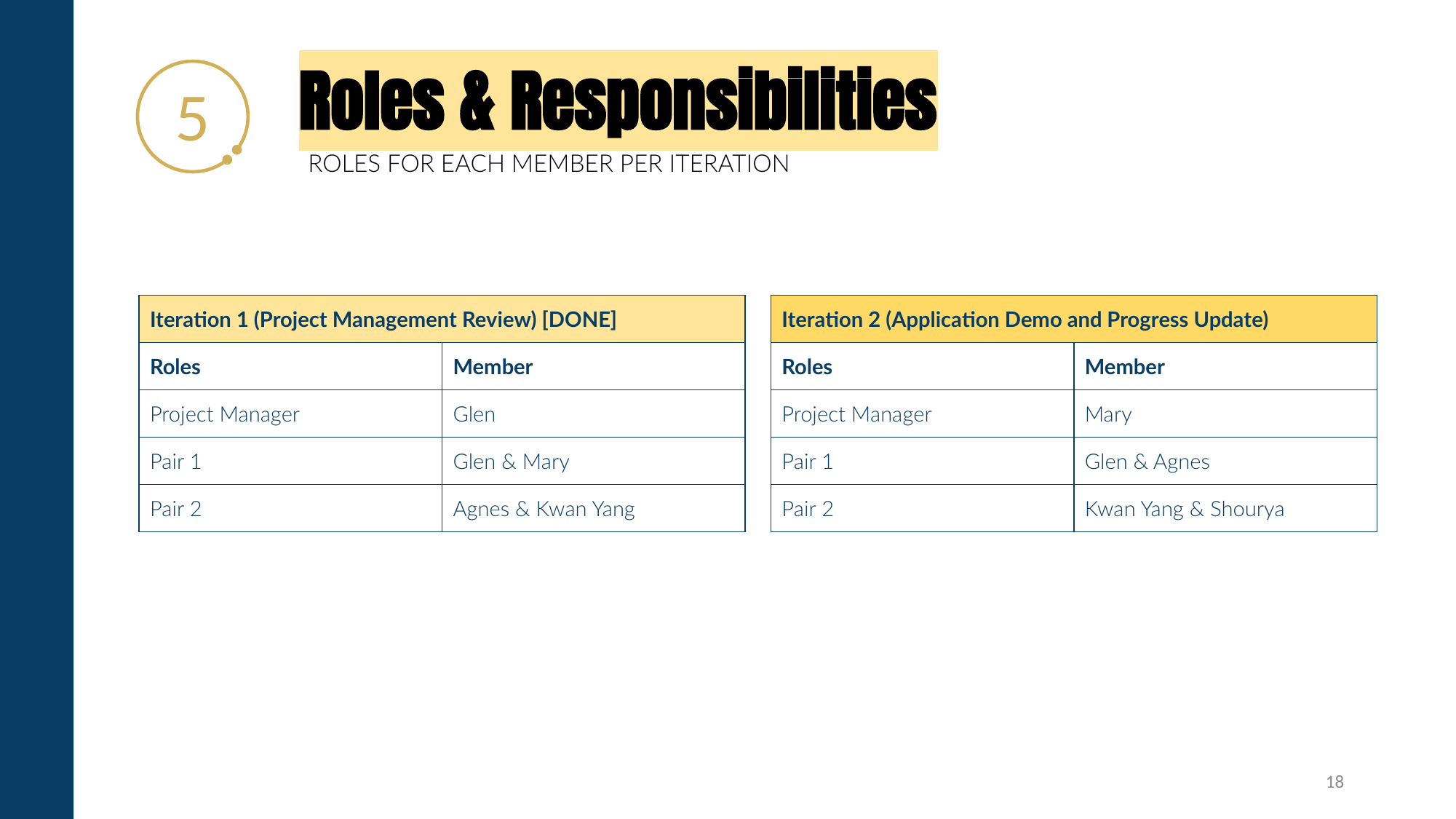

# Roles & Responsibilities
5

ROLES FOR EACH MEMBER PER ITERATION
| Iteration 1 (Project Management Review) [DONE] |  |
| --- | --- |
| Roles | Member |
| Project Manager | Glen |
| Pair 1 | Glen & Mary |
| Pair 2 | Agnes & Kwan Yang |
| Iteration 2 (Application Demo and Progress Update) |  |
| --- | --- |
| Roles | Member |
| Project Manager | Mary |
| Pair 1 | Glen & Agnes |
| Pair 2 | Kwan Yang & Shourya |
18